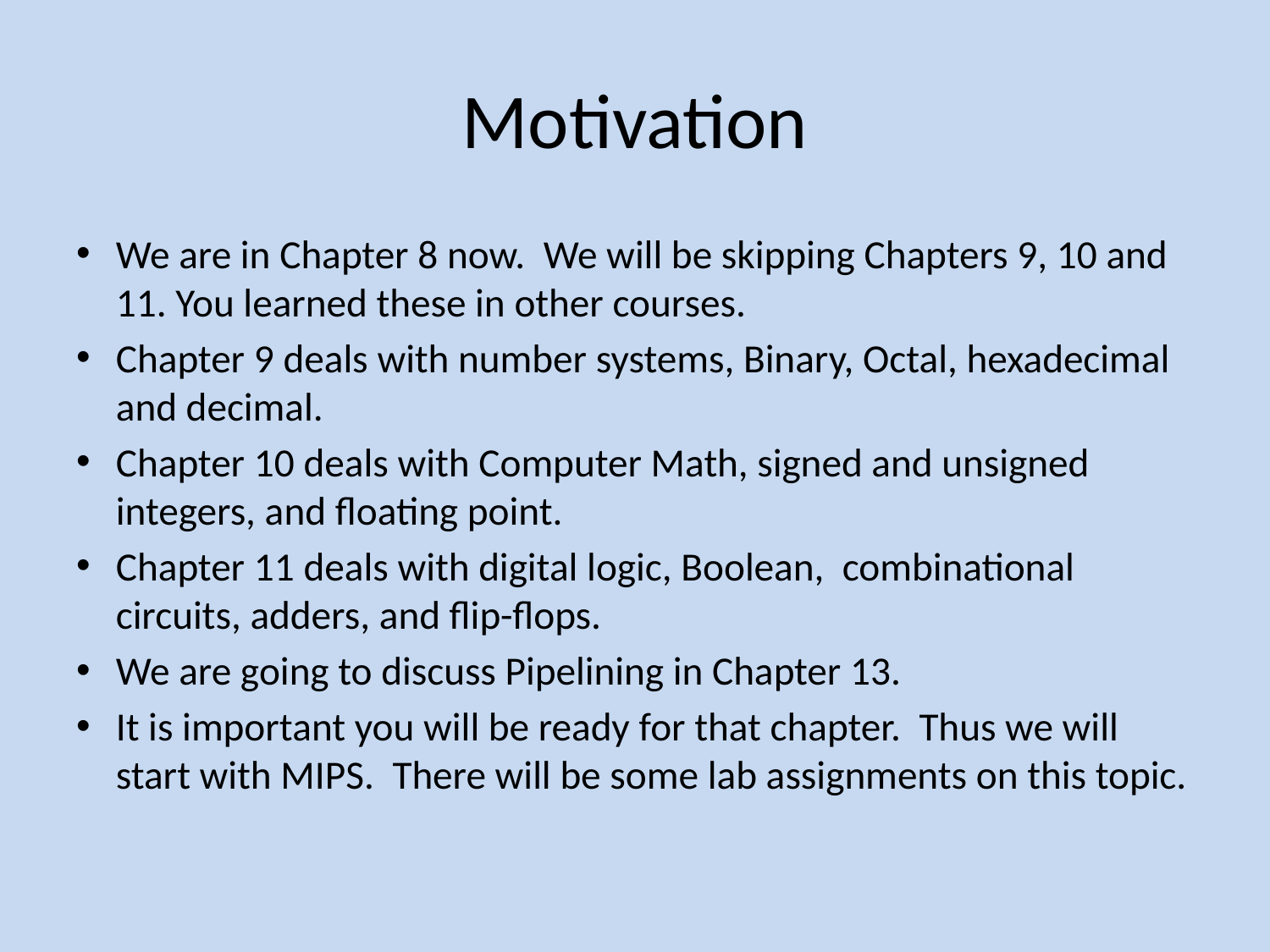

# Motivation
We are in Chapter 8 now.  We will be skipping Chapters 9, 10 and 11. You learned these in other courses.
Chapter 9 deals with number systems, Binary, Octal, hexadecimal and decimal.
Chapter 10 deals with Computer Math, signed and unsigned integers, and floating point.
Chapter 11 deals with digital logic, Boolean,  combinational circuits, adders, and flip-flops.
We are going to discuss Pipelining in Chapter 13.
It is important you will be ready for that chapter.  Thus we will start with MIPS.  There will be some lab assignments on this topic.